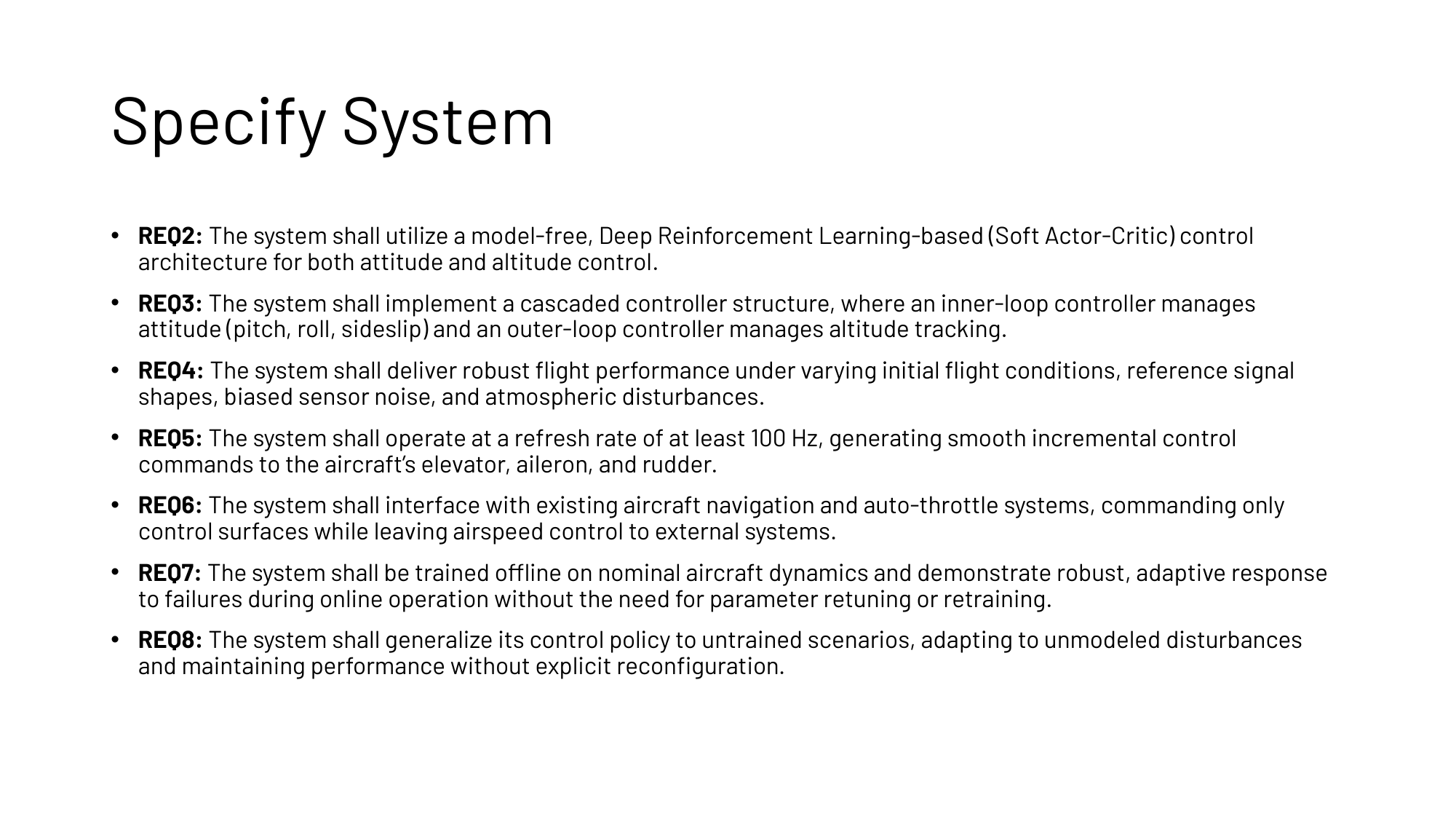

# Specify System
REQ2: The system shall utilize a model-free, Deep Reinforcement Learning-based (Soft Actor-Critic) control architecture for both attitude and altitude control.
REQ3: The system shall implement a cascaded controller structure, where an inner-loop controller manages attitude (pitch, roll, sideslip) and an outer-loop controller manages altitude tracking.
REQ4: The system shall deliver robust flight performance under varying initial flight conditions, reference signal shapes, biased sensor noise, and atmospheric disturbances.
REQ5: The system shall operate at a refresh rate of at least 100 Hz, generating smooth incremental control commands to the aircraft’s elevator, aileron, and rudder.
REQ6: The system shall interface with existing aircraft navigation and auto-throttle systems, commanding only control surfaces while leaving airspeed control to external systems.
REQ7: The system shall be trained offline on nominal aircraft dynamics and demonstrate robust, adaptive response to failures during online operation without the need for parameter retuning or retraining.
REQ8: The system shall generalize its control policy to untrained scenarios, adapting to unmodeled disturbances and maintaining performance without explicit reconfiguration.